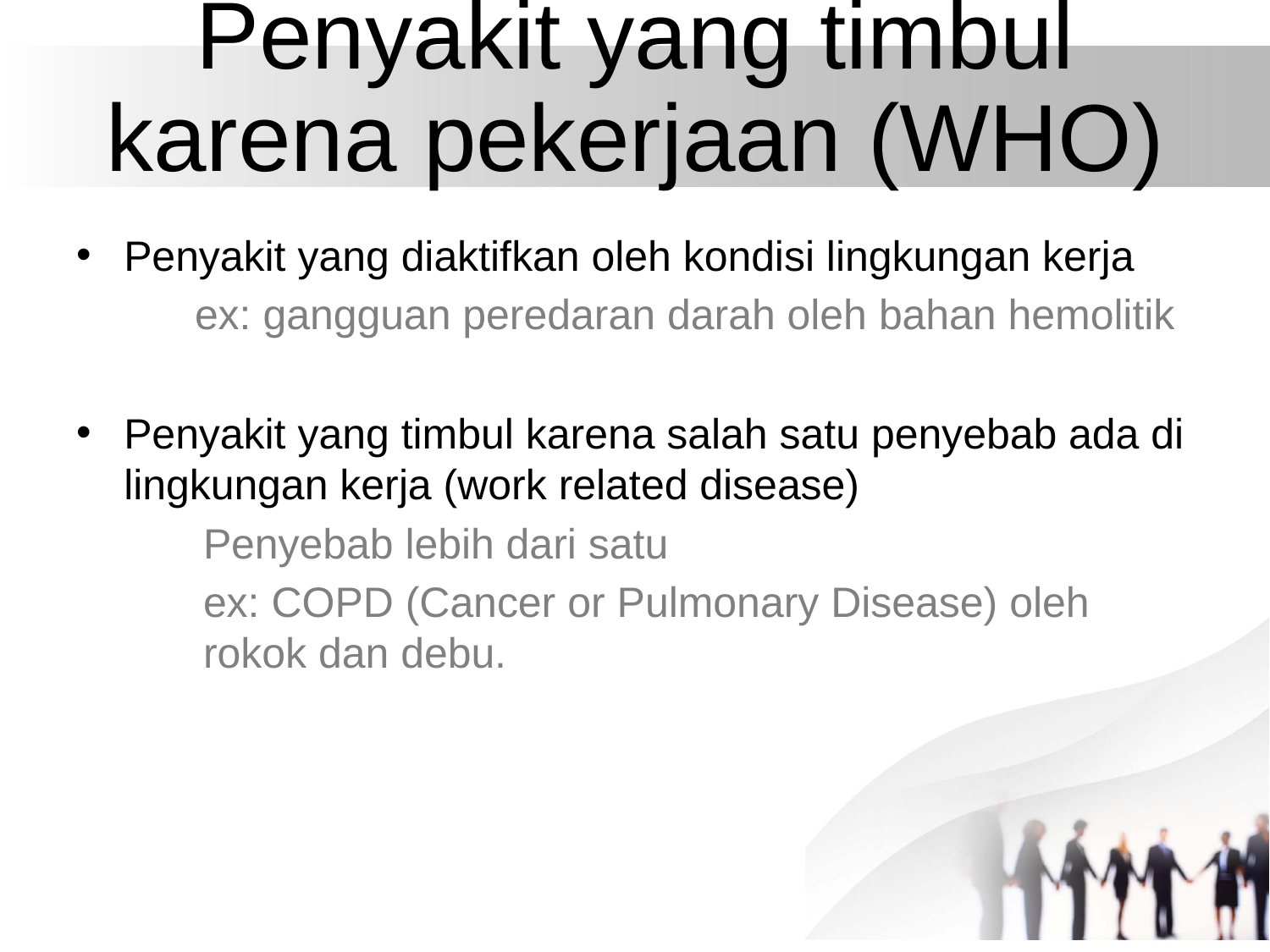

# Penyakit yang timbul karena pekerjaan (WHO)
Penyakit yang diaktifkan oleh kondisi lingkungan kerja
	ex: gangguan peredaran darah oleh bahan hemolitik

Penyakit yang timbul karena salah satu penyebab ada di lingkungan kerja (work related disease)
	Penyebab lebih dari satu
	ex: COPD (Cancer or Pulmonary Disease) oleh rokok dan debu.